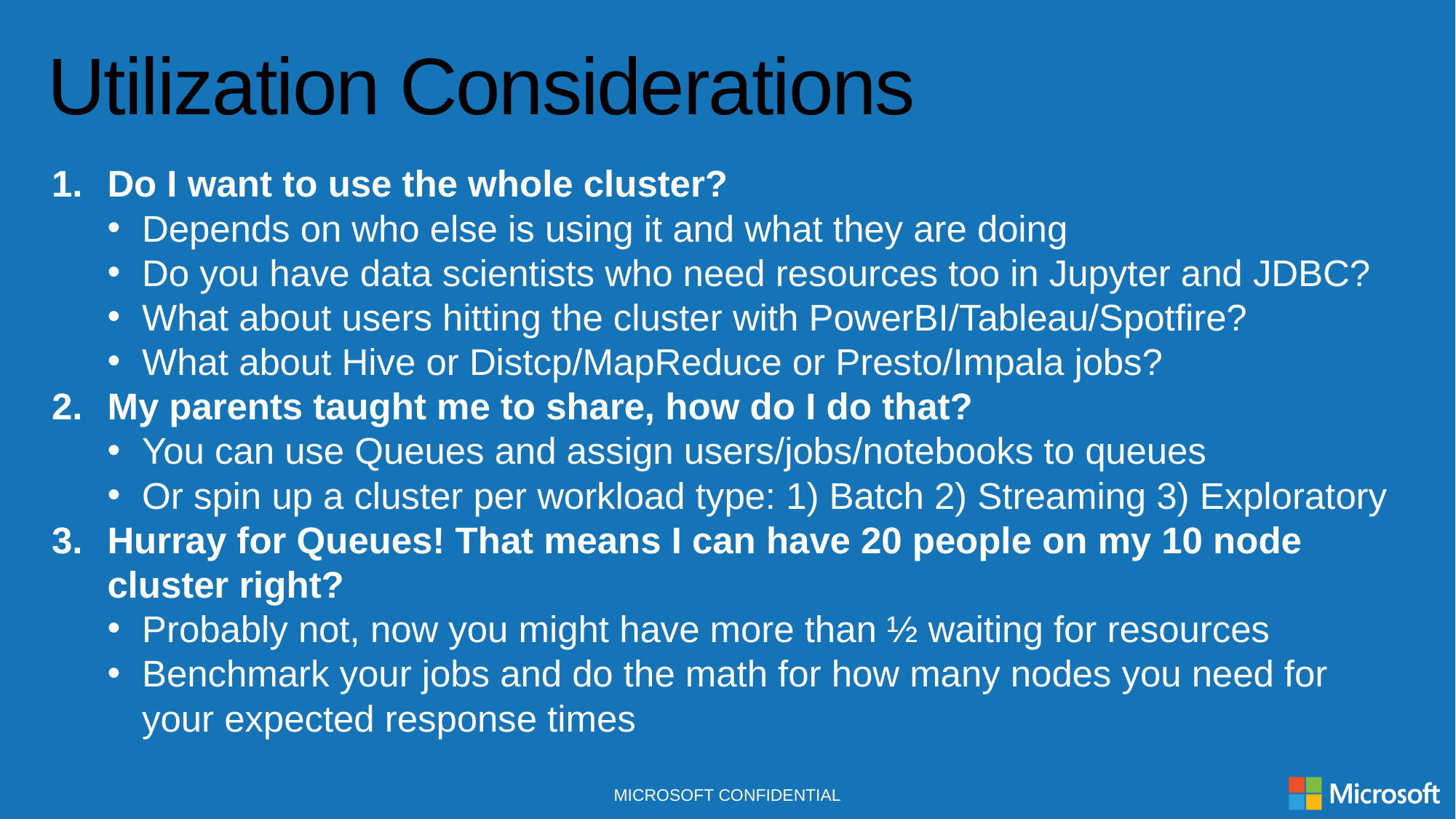

Utilization Considerations

Do I want to use the whole cluster?
Depends on who else is using it and what they are doing
Do you have data scientists who need resources too in Jupyter and JDBC?
What about users hitting the cluster with PowerBI/Tableau/Spotfire?
What about Hive or Distcp/MapReduce or Presto/Impala jobs?
My parents taught me to share, how do I do that?
You can use Queues and assign users/jobs/notebooks to queues
Or spin up a cluster per workload type: 1) Batch 2) Streaming 3) Exploratory
Hurray for Queues! That means I can have 20 people on my 10 node cluster right?
Probably not, now you might have more than ½ waiting for resources
Benchmark your jobs and do the math for how many nodes you need for your expected response times